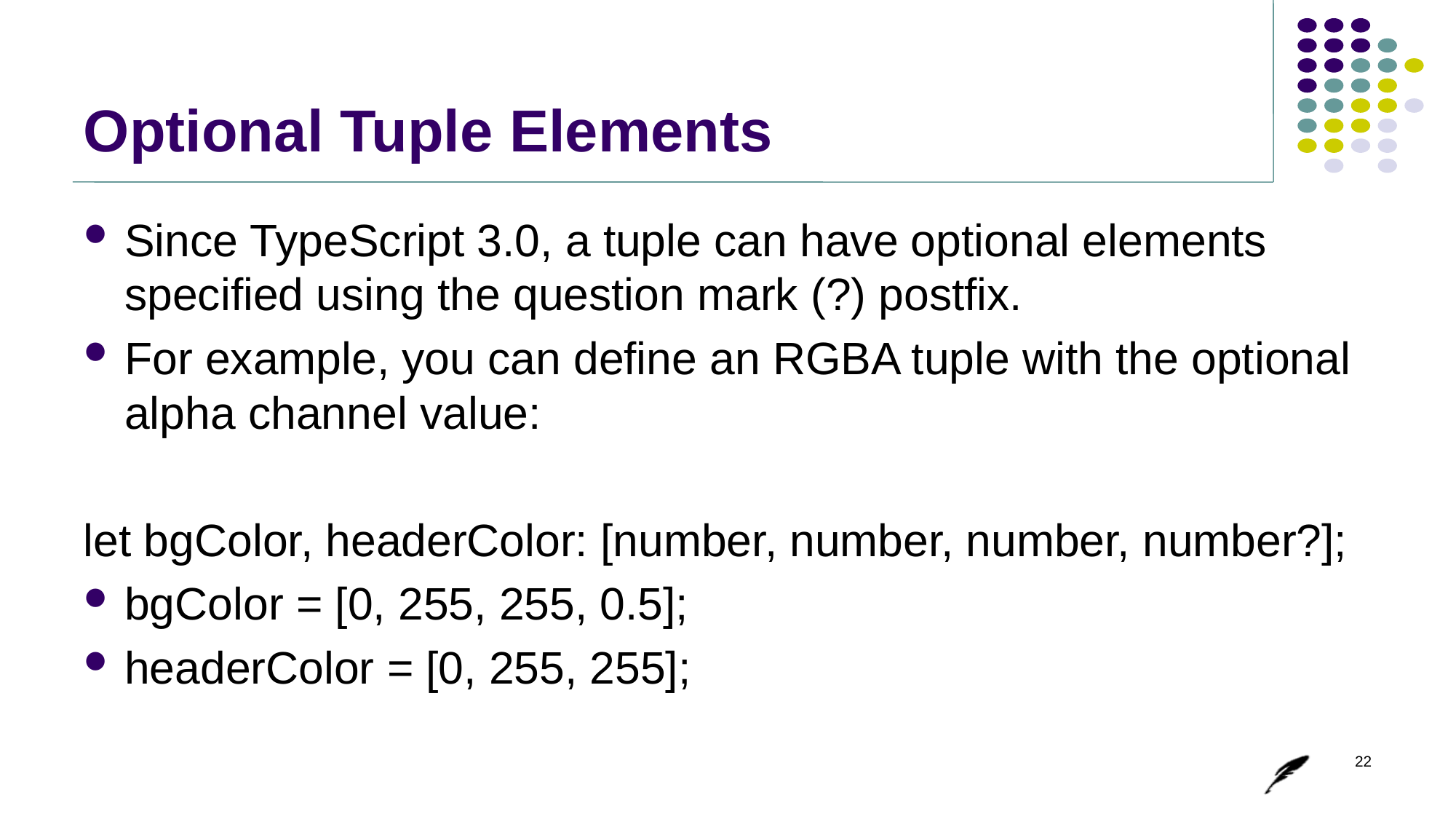

# Optional Tuple Elements
Since TypeScript 3.0, a tuple can have optional elements specified using the question mark (?) postfix.
For example, you can define an RGBA tuple with the optional alpha channel value:

let bgColor, headerColor: [number, number, number, number?];
bgColor = [0, 255, 255, 0.5];
headerColor = [0, 255, 255];
22